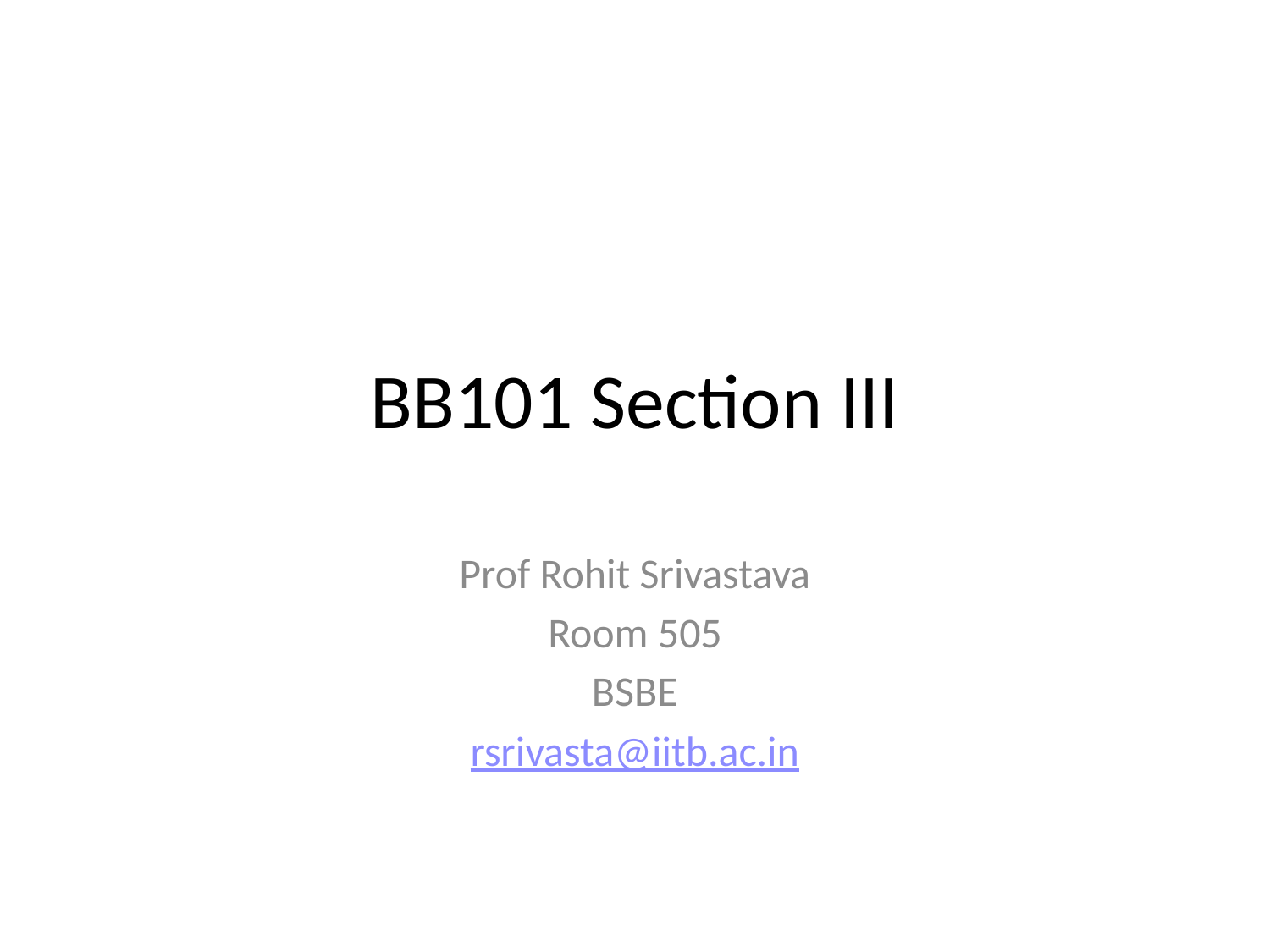

# BB101 Section III
Prof Rohit Srivastava
Room 505
BSBE
rsrivasta@iitb.ac.in